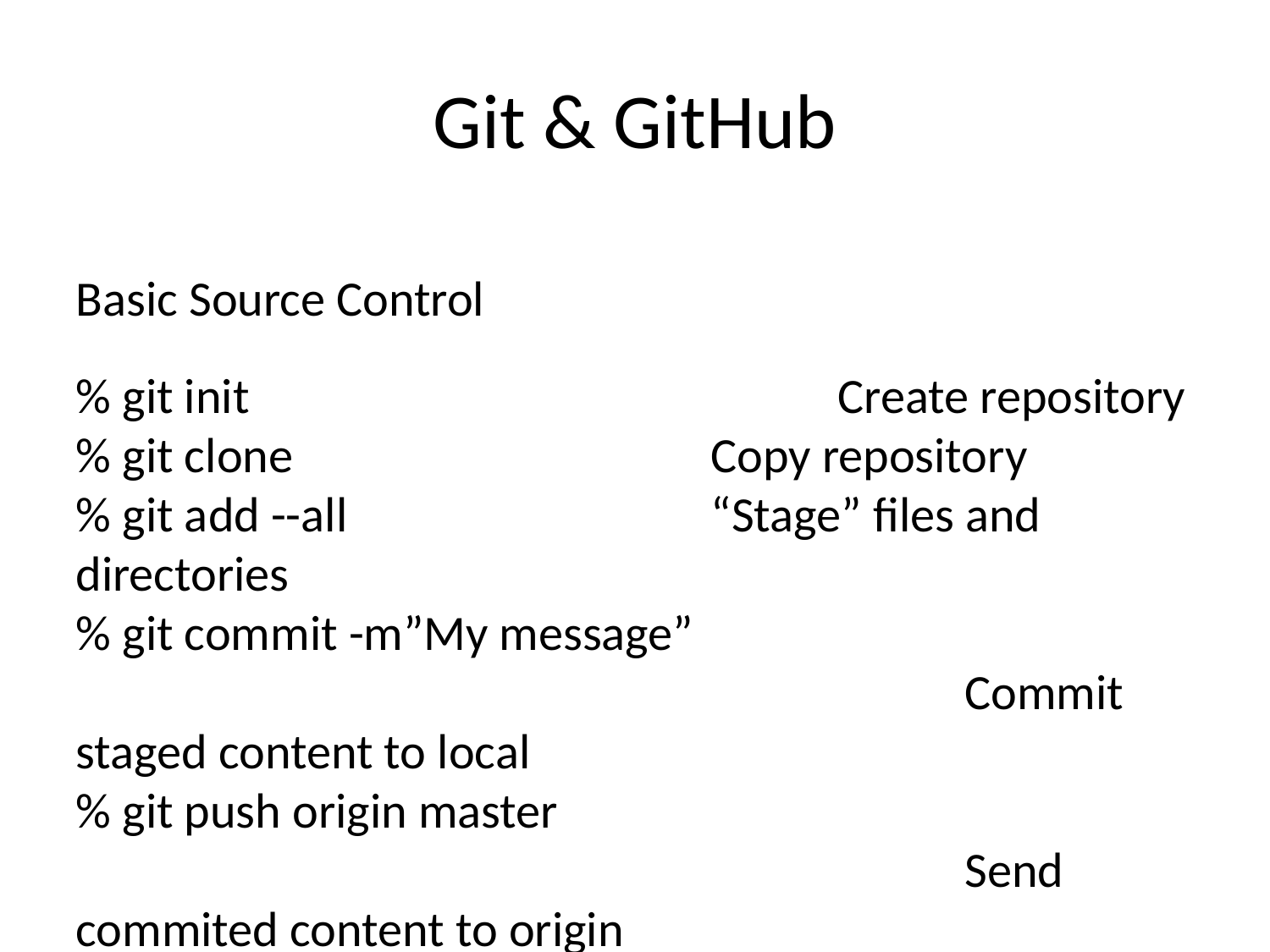

Git & GitHub

Basic Source Control

% git init 					Create repository
% git clone				Copy repository
% git add --all  			“Stage” files and directories
% git commit -m”My message”
							Commit staged content to local
% git push origin master
							Send commited content to origin